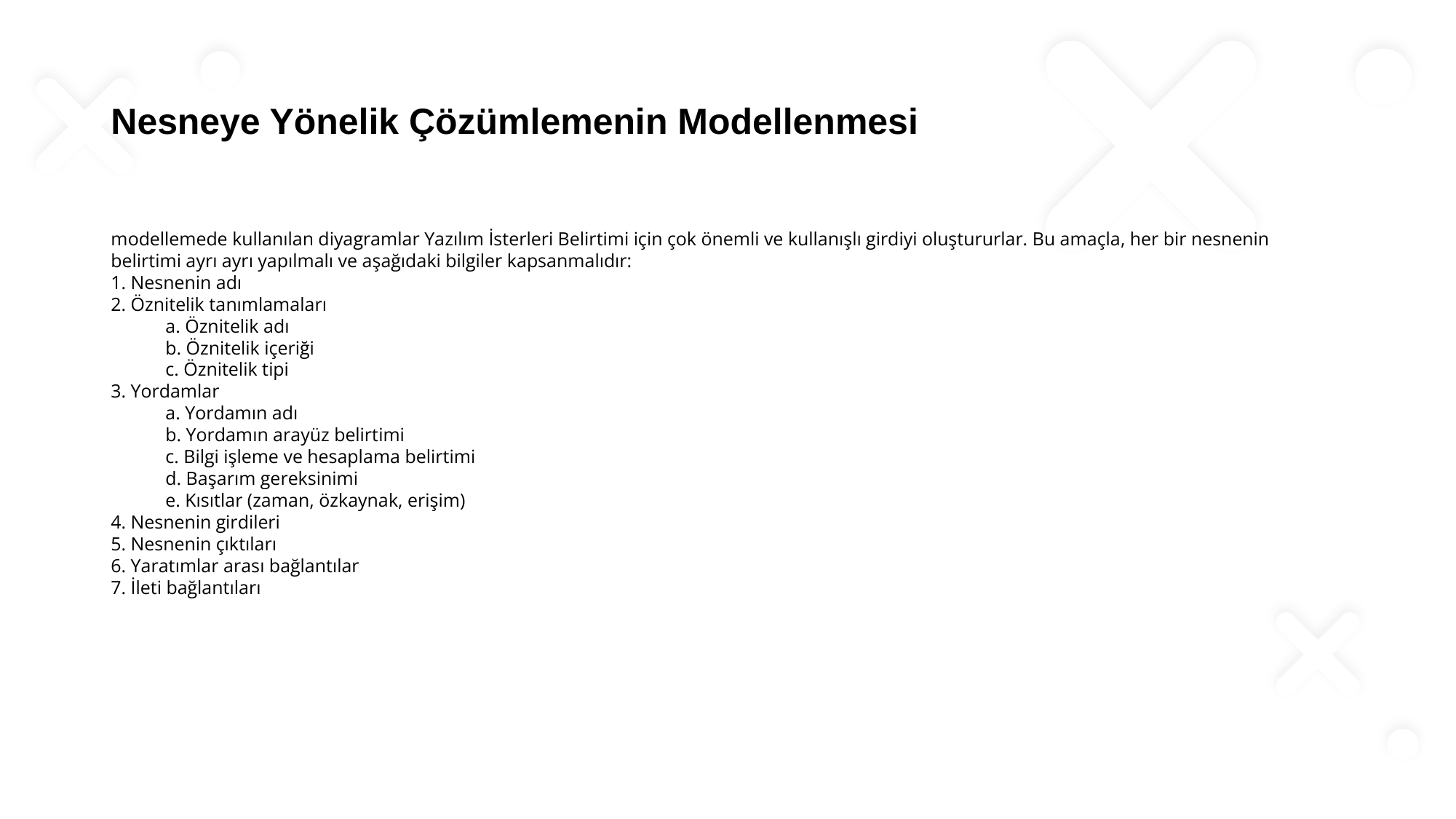

# Nesneye Yönelik Çözümlemenin Modellenmesi
modellemede kullanılan diyagramlar Yazılım İsterleri Belirtimi için çok önemli ve kullanışlı girdiyi oluştururlar. Bu amaçla, her bir nesnenin belirtimi ayrı ayrı yapılmalı ve aşağıdaki bilgiler kapsanmalıdır:
1. Nesnenin adı
2. Öznitelik tanımlamaları
a. Öznitelik adı
b. Öznitelik içeriği
c. Öznitelik tipi
3. Yordamlar
a. Yordamın adı
b. Yordamın arayüz belirtimi
c. Bilgi işleme ve hesaplama belirtimi
d. Başarım gereksinimi
e. Kısıtlar (zaman, özkaynak, erişim)
4. Nesnenin girdileri
5. Nesnenin çıktıları
6. Yaratımlar arası bağlantılar
7. İleti bağlantıları